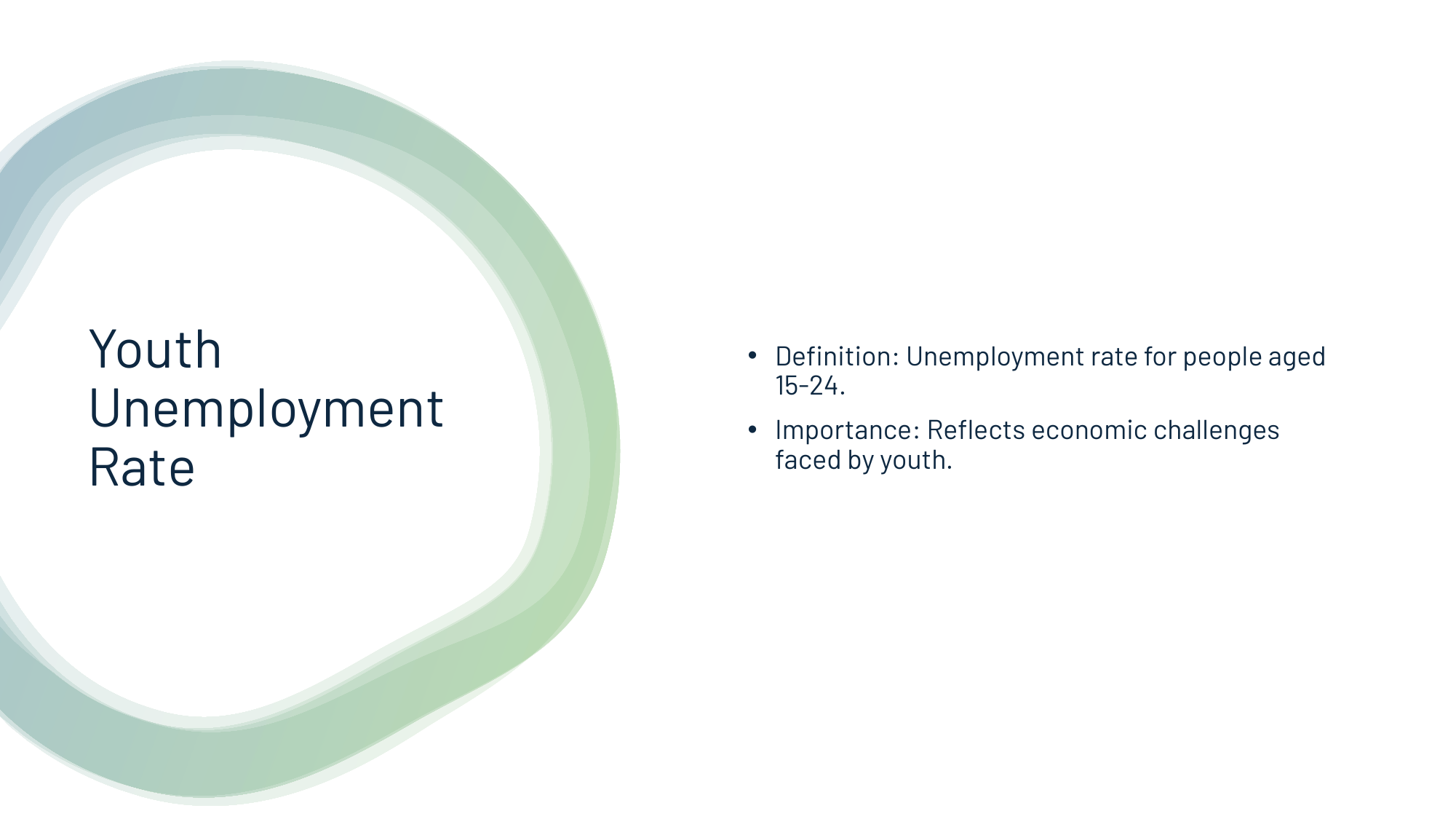

Definition: Unemployment rate for people aged 15-24.
Importance: Reflects economic challenges faced by youth.
# Youth Unemployment Rate